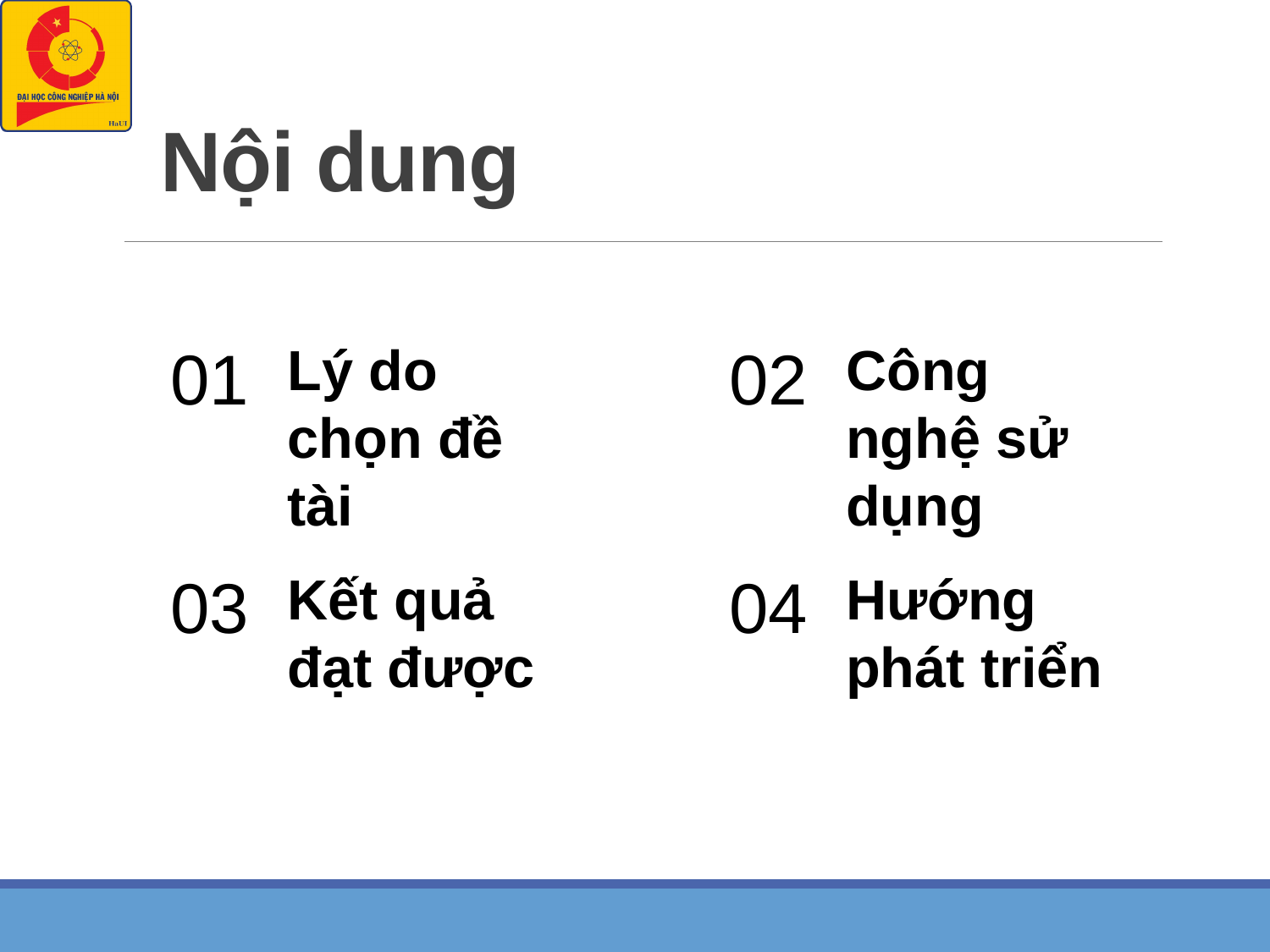

# Nội dung
01
Lý do chọn đề tài
02
Công nghệ sử dụng
03
Kết quả đạt được
04
Hướng phát triển